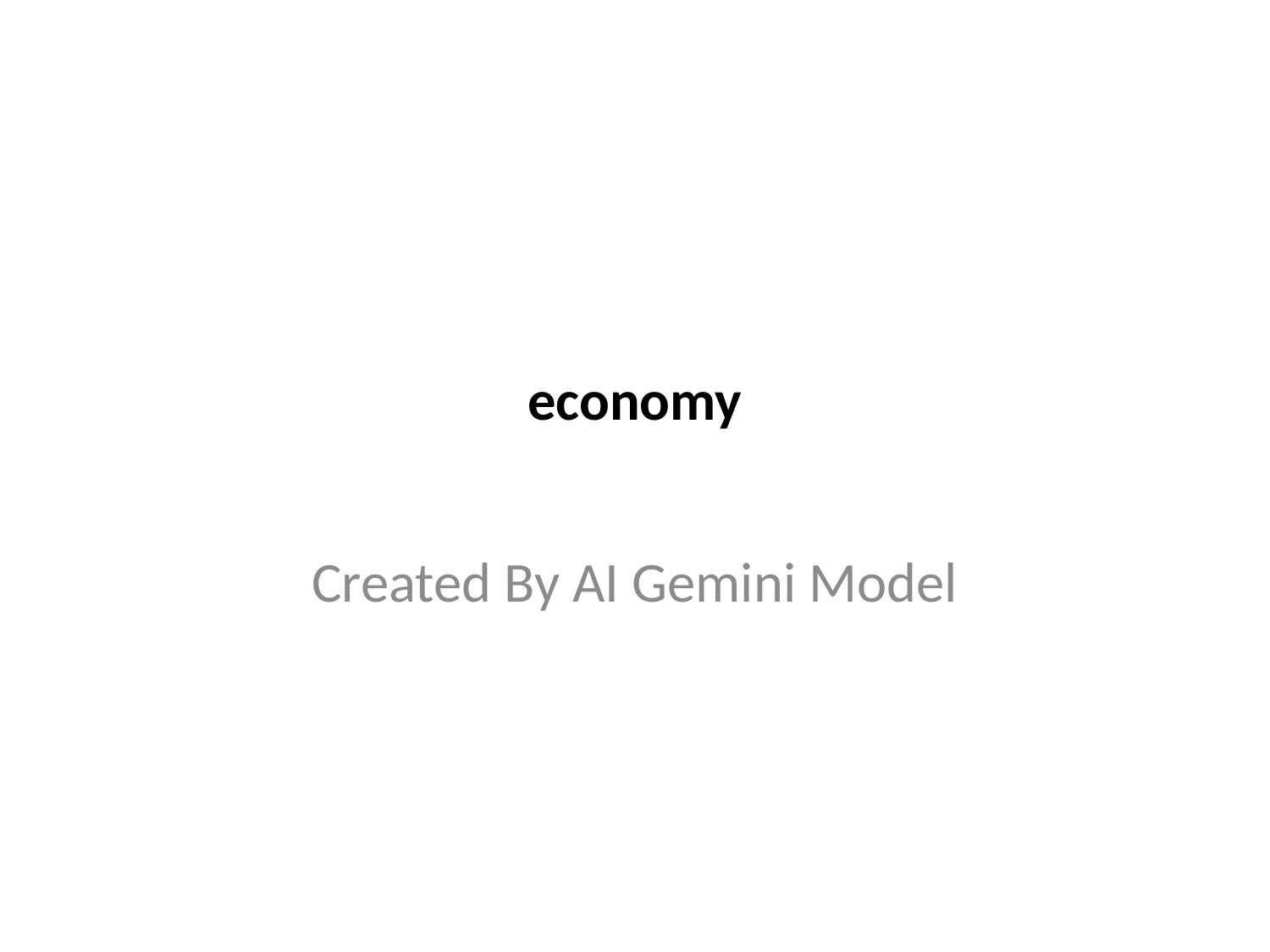

# economy
Created By AI Gemini Model